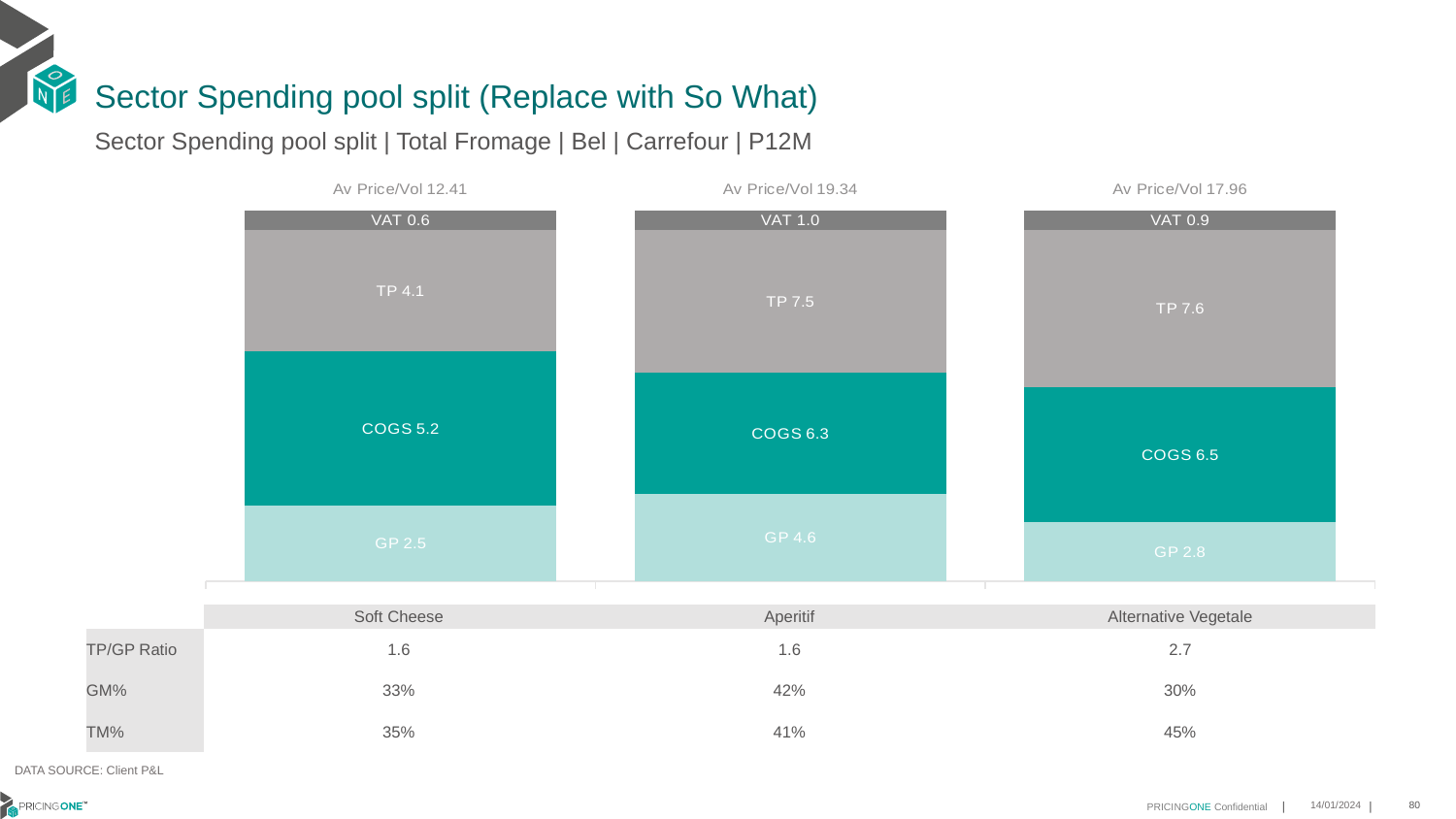

# Sector Spending pool split (Replace with So What)
Sector Spending pool split | Total Fromage | Bel | Carrefour | P12M

### Chart

| Category | GP | COGS | TP | VAT |
|---|---|---|---|---|
| Av Price/Vol 12.41 | 2.5214 | 5.1556 | 4.0841 | 0.64698952247742 |
| Av Price/Vol 19.34 | 4.5664 | 6.3017 | 7.4652 | 1.008331217058773 |
| Av Price/Vol 17.96 | 2.8369 | 6.5455 | 7.644 | 0.9364411317414186 |
|  | Soft Cheese | Aperitif | Alternative Vegetale |
| --- | --- | --- | --- |
| TP/GP Ratio | 1.6 | 1.6 | 2.7 |
| GM% | 33% | 42% | 30% |
| TM% | 35% | 41% | 45% |
DATA SOURCE: Client P&L

14/01/2024
80